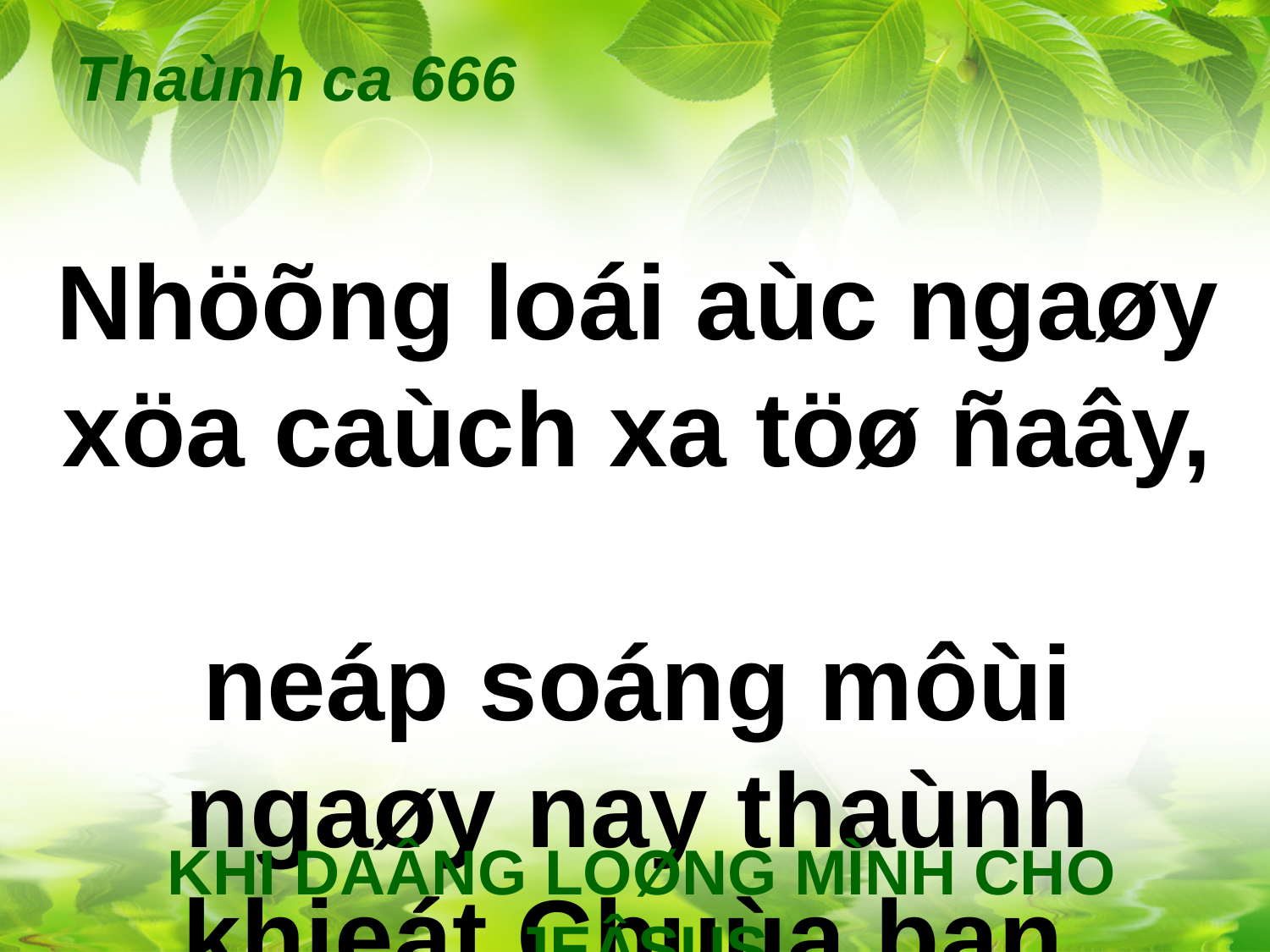

Thaùnh ca 666
Nhöõng loái aùc ngaøy xöa caùch xa töø ñaây,
neáp soáng môùi ngaøy nay thaùnh khieát Chuùa ban.
KHI DAÂNG LOØNG MÌNH CHO JEÂSUS